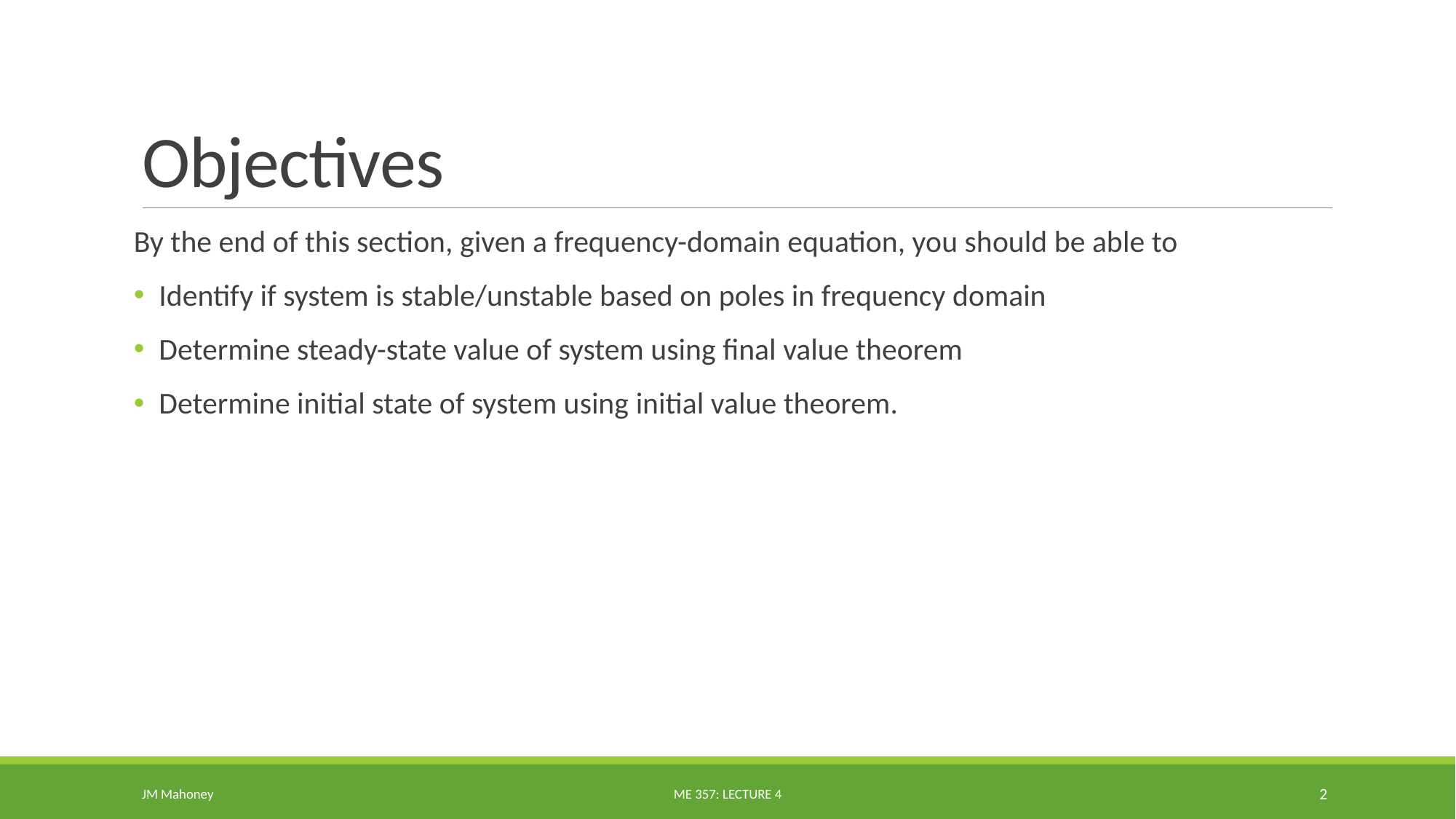

# Objectives
By the end of this section, given a frequency-domain equation, you should be able to
Identify if system is stable/unstable based on poles in frequency domain
Determine steady-state value of system using final value theorem
Determine initial state of system using initial value theorem.
JM Mahoney
ME 357: Lecture 4
2